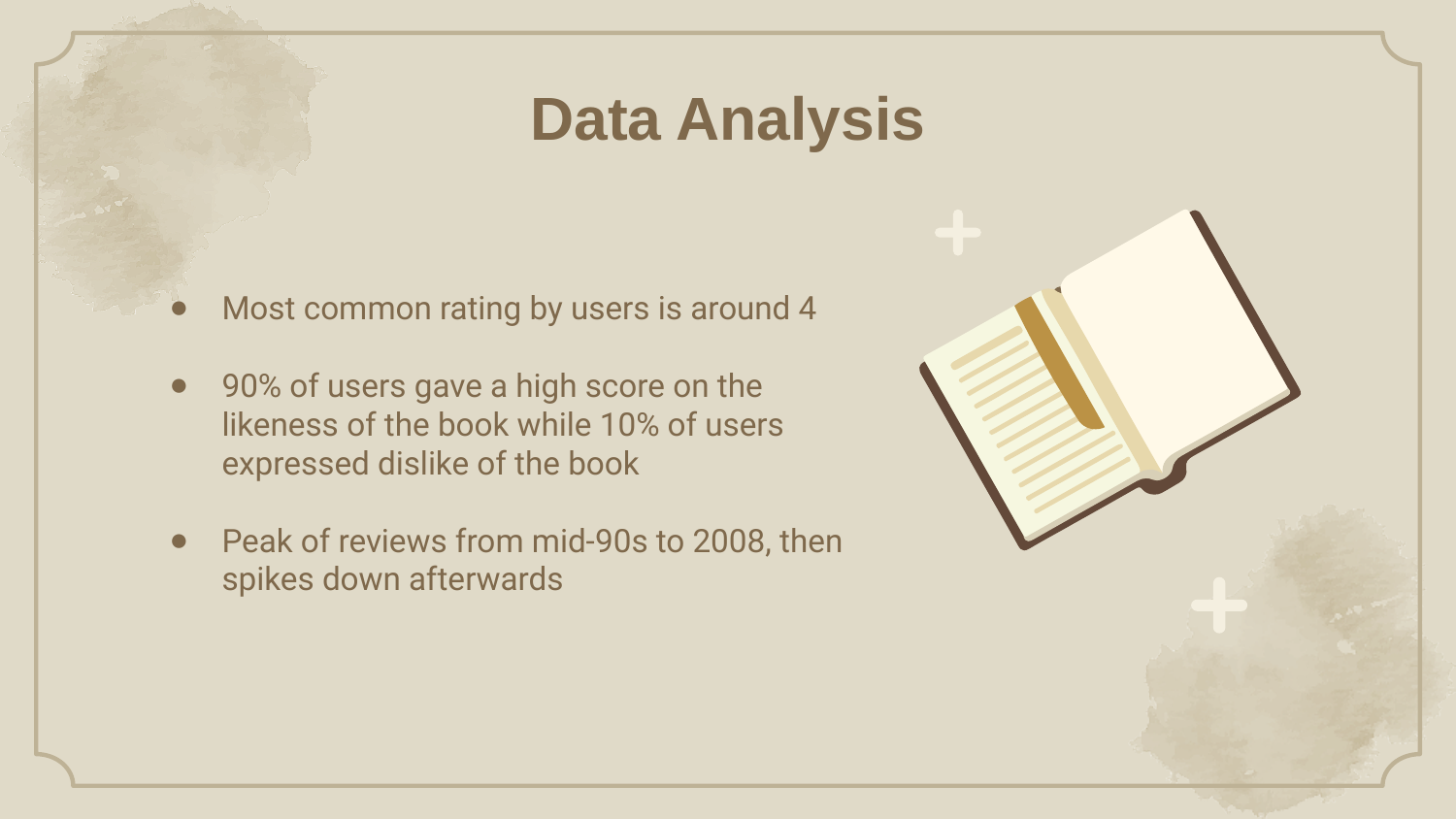

# Data Analysis

Most common rating by users is around 4

90% of users gave a high score on the likeness of the book while 10% of users expressed dislike of the book

Peak of reviews from mid-90s to 2008, then spikes down afterwards